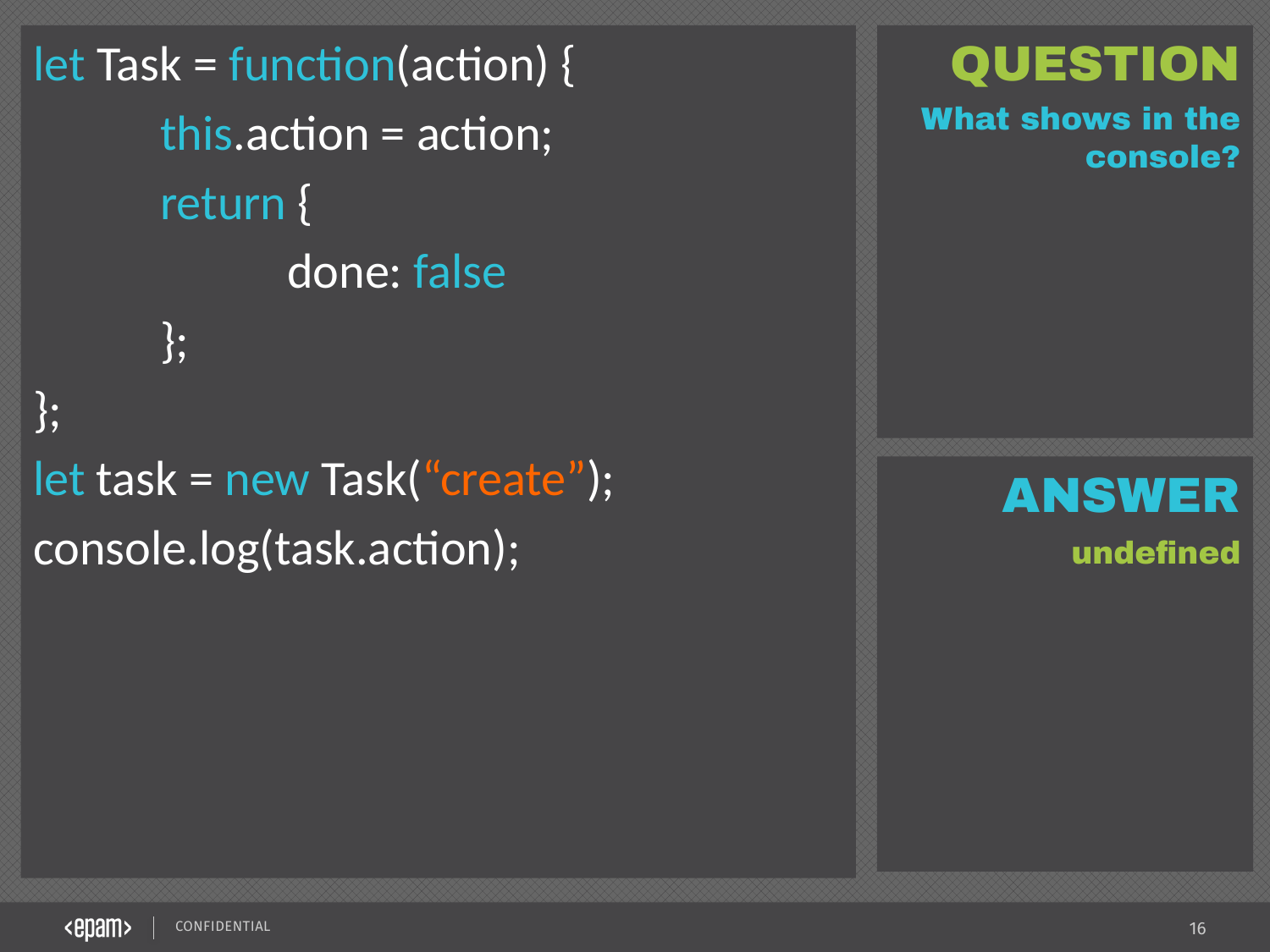

let Task = function(action) {
	this.action = action;
	return {
		done: false
	};
};
let task = new Task(“create”);
console.log(task.action);
What shows in the console?

undefined